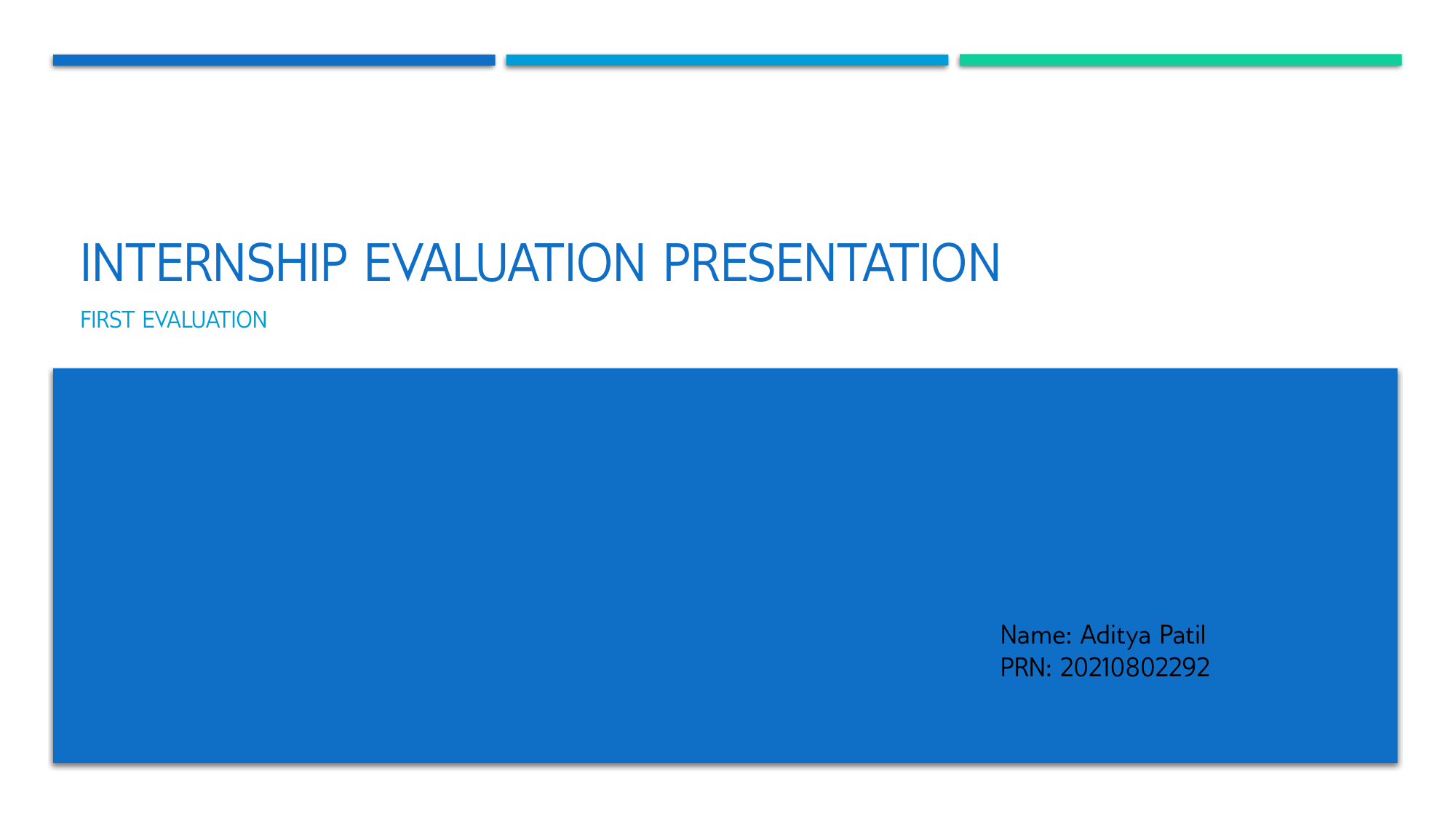

# Internship Evaluation Presentation
First evaluation
Name: Aditya Patil
PRN: 20210802292